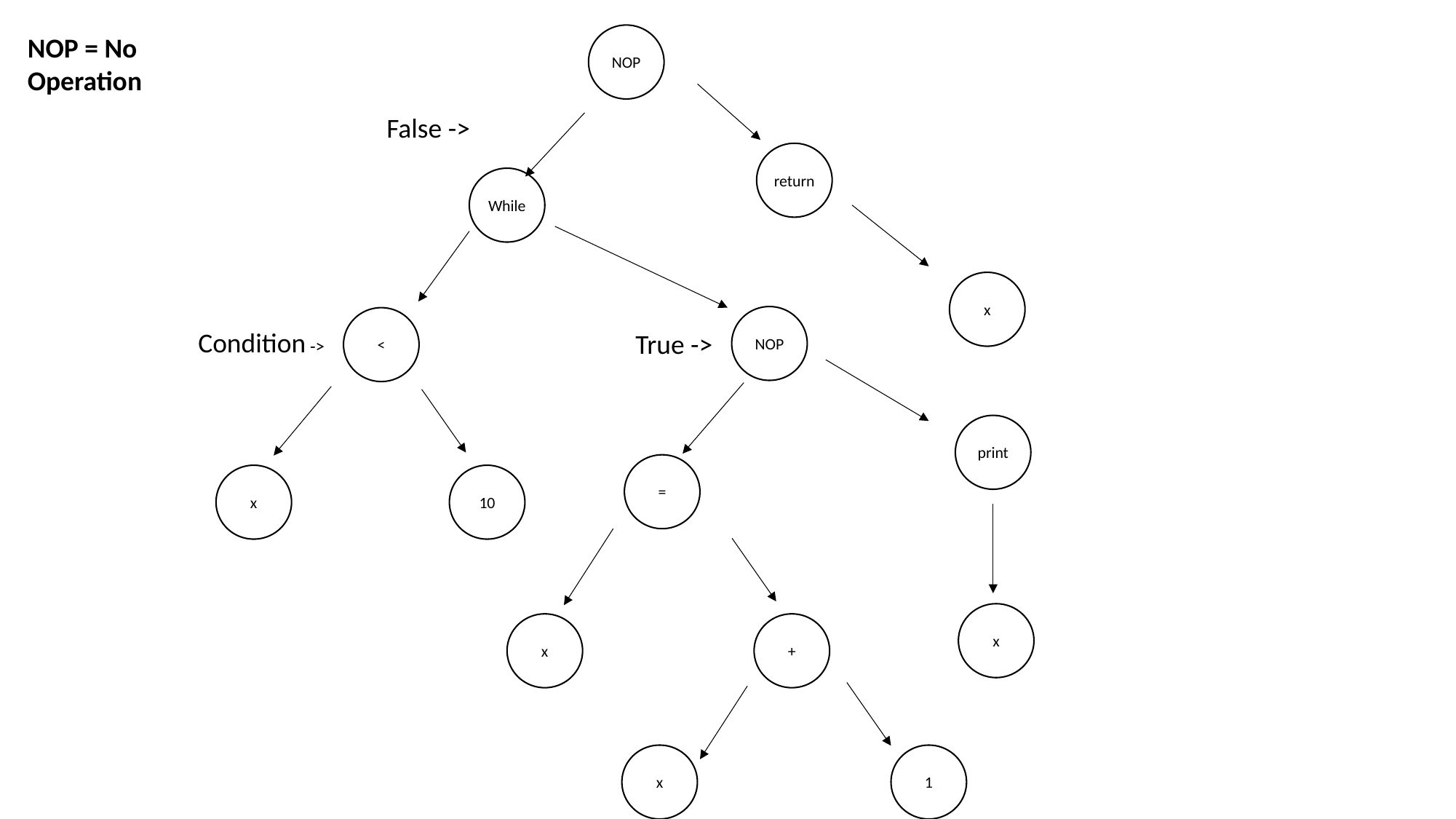

NOP = No Operation

NOP
False ->

return

While

x

NOP

<
Condition ->
True ->

print

=

10

x

x

x

+

x

1